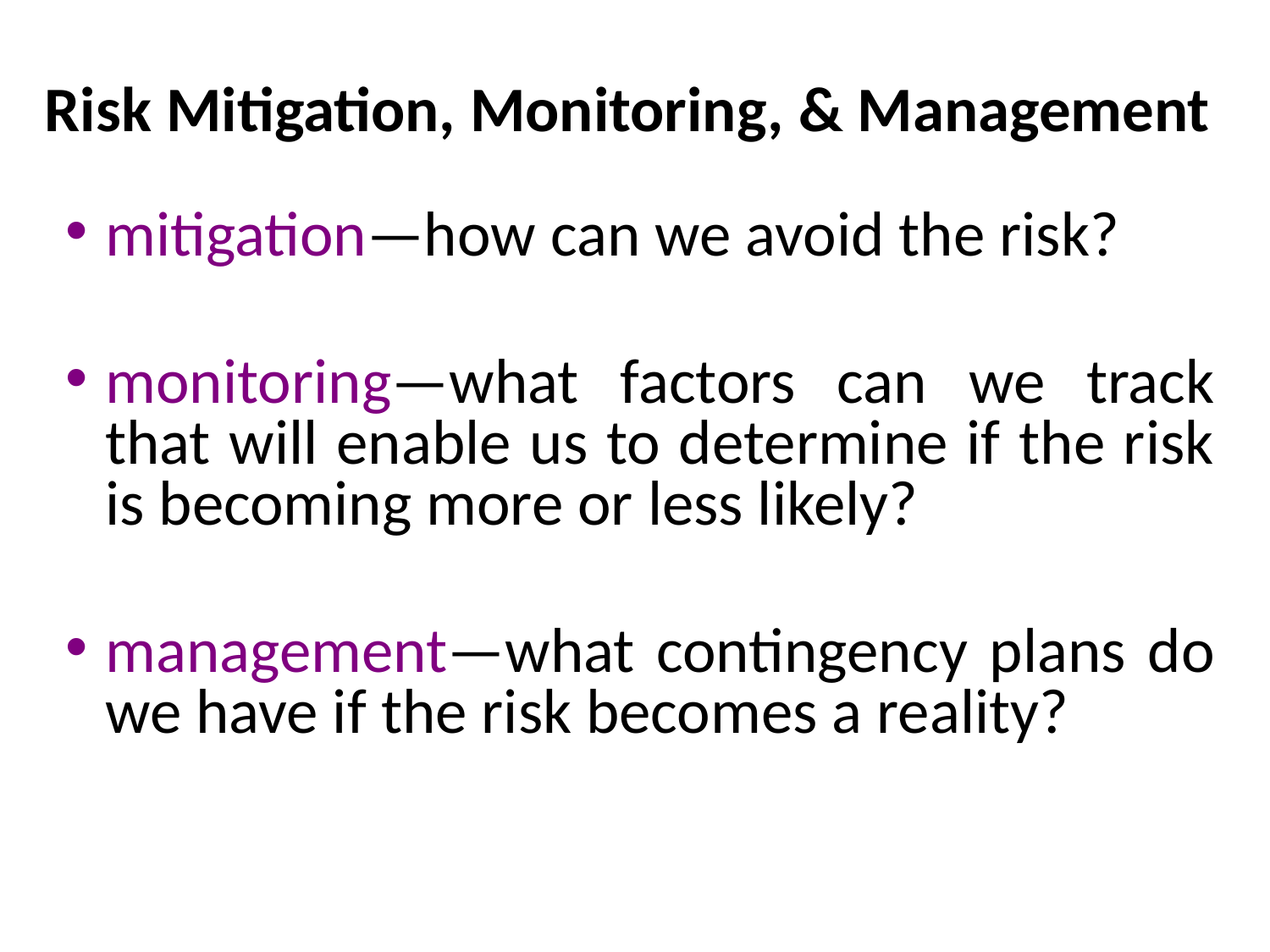

# Risk Mitigation, Monitoring, & Management
mitigation—how can we avoid the risk?

monitoring—what factors can we track that will enable us to determine if the risk is becoming more or less likely?

management—what contingency plans do we have if the risk becomes a reality?